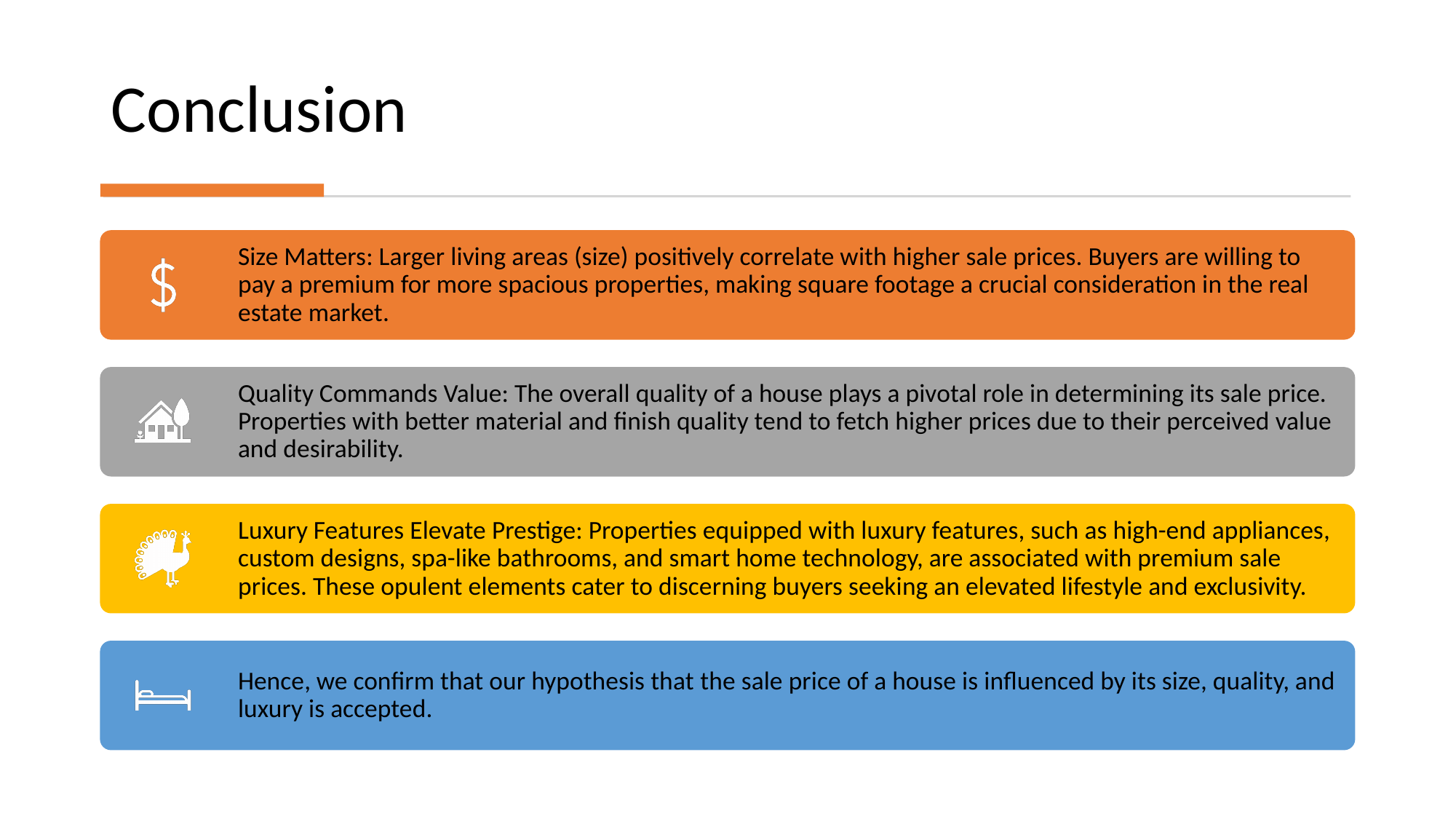

# Conclusion

Size Matters: Larger living areas (size) positively correlate with higher sale prices. Buyers are willing to pay a premium for more spacious properties, making square footage a crucial consideration in the real estate market.
Quality Commands Value: The overall quality of a house plays a pivotal role in determining its sale price. Properties with better material and finish quality tend to fetch higher prices due to their perceived value and desirability.
Luxury Features Elevate Prestige: Properties equipped with luxury features, such as high-end appliances, custom designs, spa-like bathrooms, and smart home technology, are associated with premium sale prices. These opulent elements cater to discerning buyers seeking an elevated lifestyle and exclusivity.
Hence, we confirm that our hypothesis that the sale price of a house is influenced by its size, quality, and luxury is accepted.